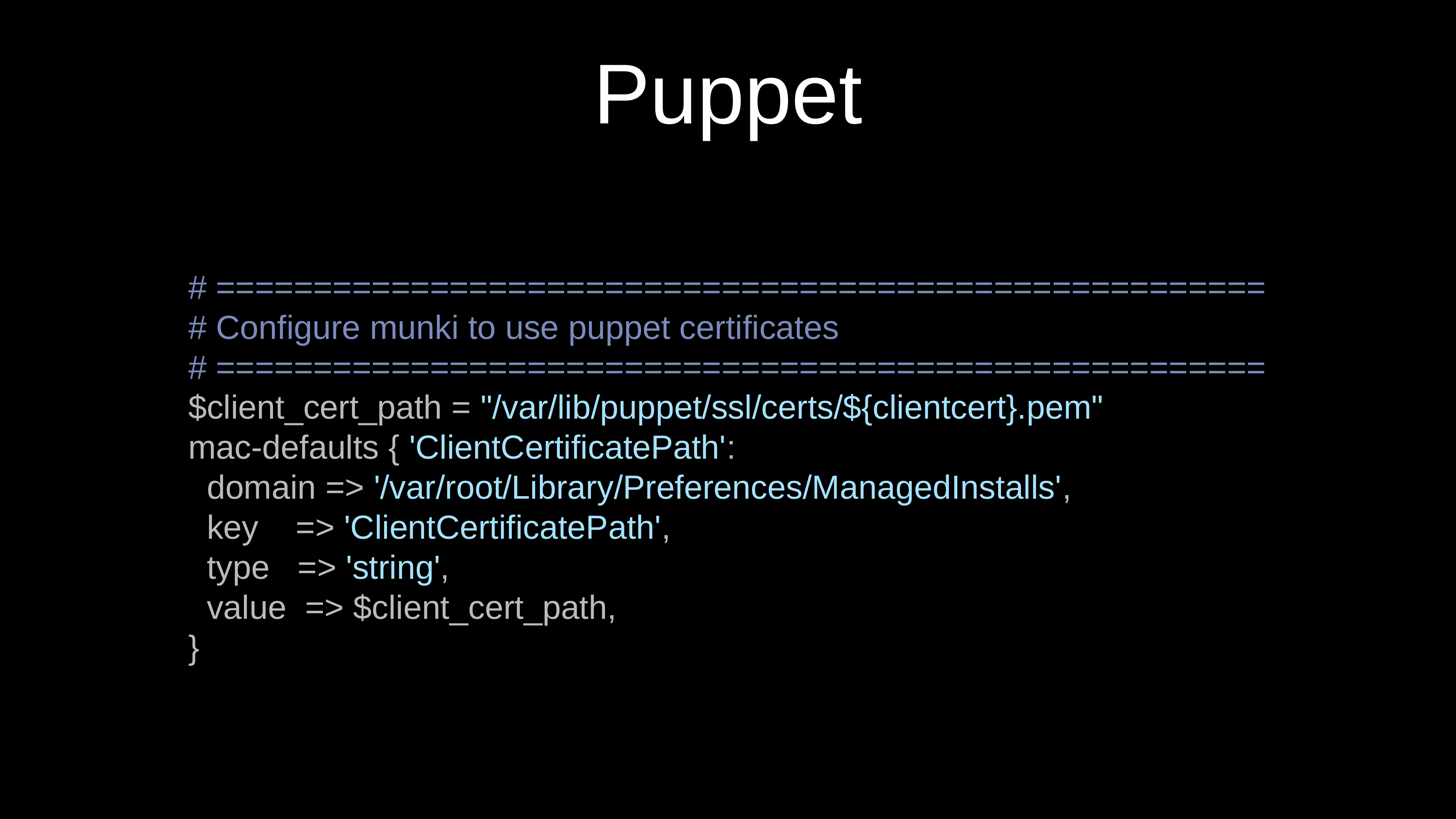

# Puppet
# ======================================================
# Configure munki to use puppet certificates
# ======================================================
$client_cert_path = "/var/lib/puppet/ssl/certs/${clientcert}.pem"
mac-defaults { 'ClientCertificatePath':
  domain => '/var/root/Library/Preferences/ManagedInstalls',
  key    => 'ClientCertificatePath',
  type   => 'string',
  value  => $client_cert_path,
}